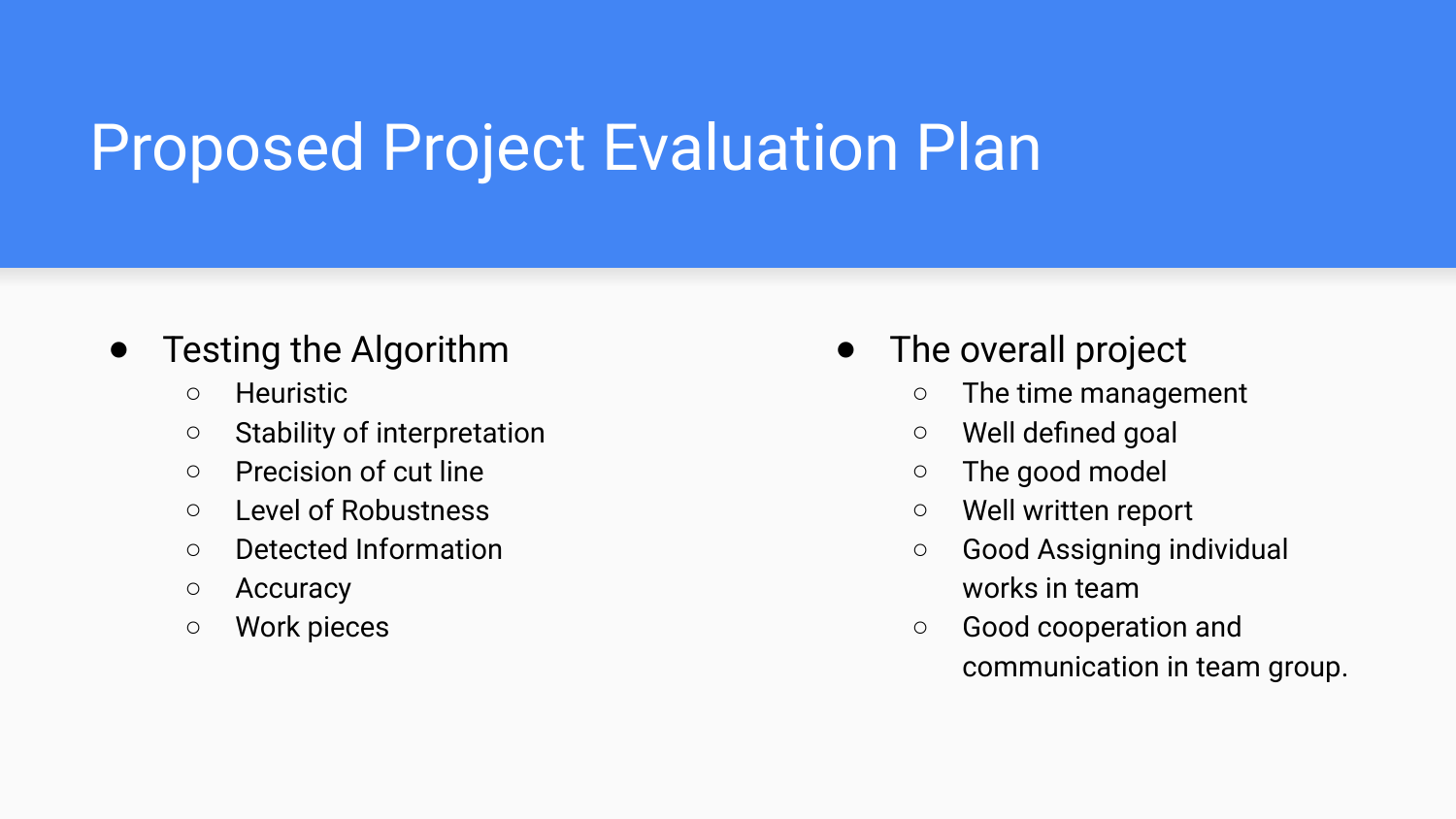

# Proposed Project Evaluation Plan
Testing the Algorithm
Heuristic
Stability of interpretation
Precision of cut line
Level of Robustness
Detected Information
Accuracy
Work pieces

The overall project
The time management
Well defined goal
The good model
Well written report
Good Assigning individual  works in team
Good cooperation and communication in team group.